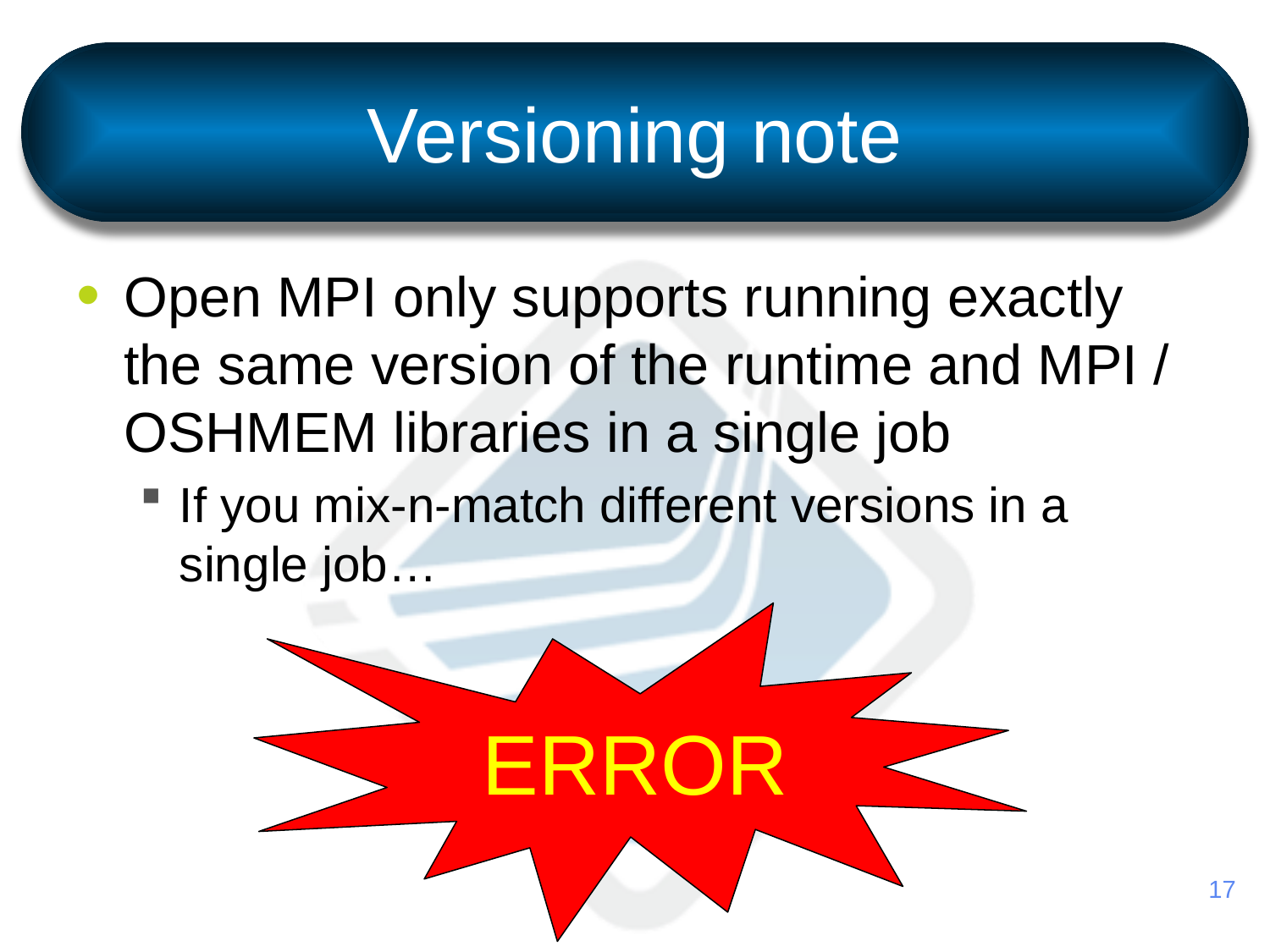

# Versioning note
Open MPI only supports running exactly the same version of the runtime and MPI / OSHMEM libraries in a single job
If you mix-n-match different versions in a single job…
ERROR
17